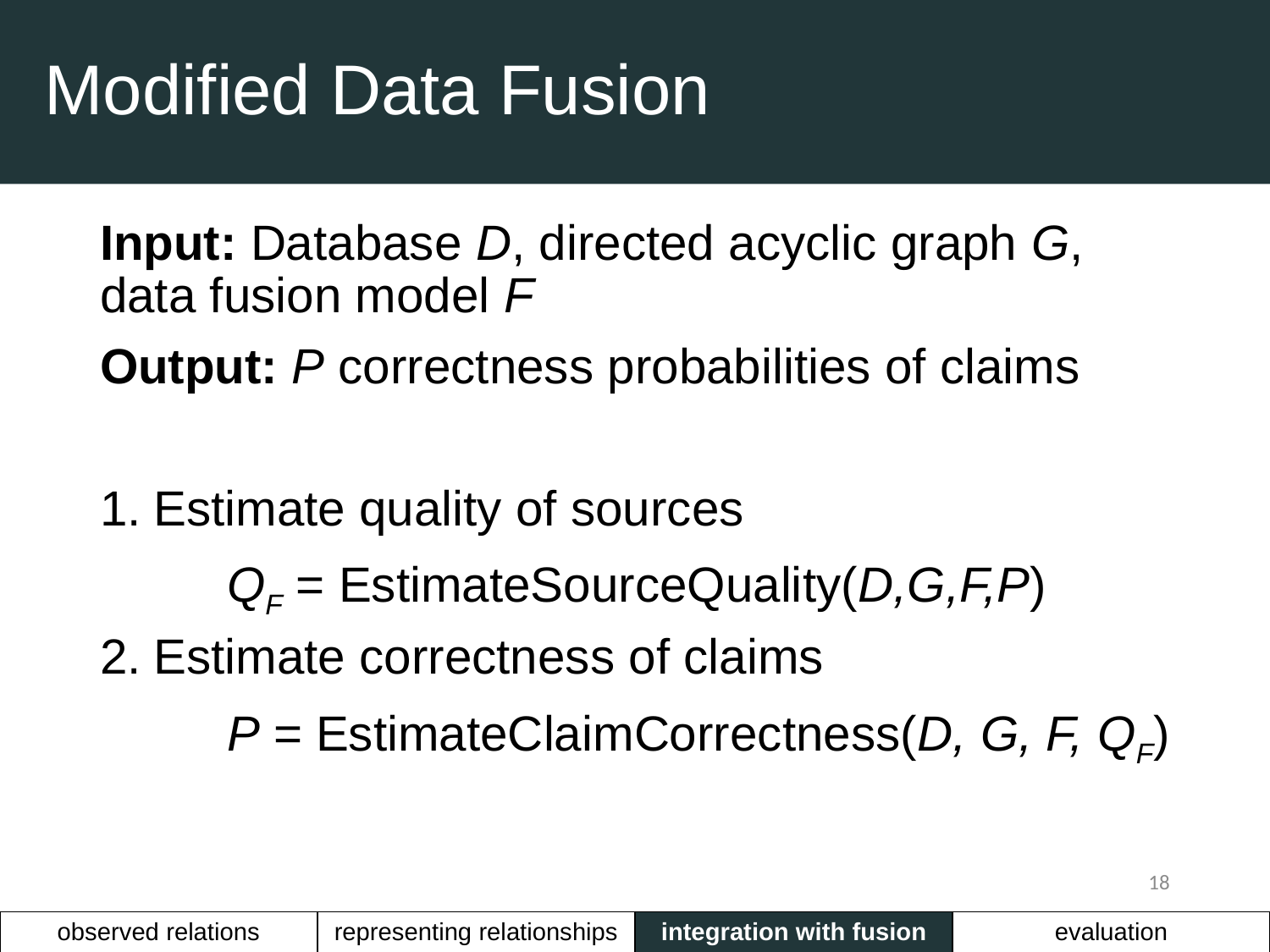

# Modified Data Fusion
Input: Database D, directed acyclic graph G, data fusion model F
Output: P correctness probabilities of claims

Estimate quality of sources
	QF = EstimateSourceQuality(D,G,F,P)
Estimate correctness of claims
	P = EstimateClaimCorrectness(D, G, F, QF)

18
| observed relations | representing relationships | integration with fusion | evaluation |
| --- | --- | --- | --- |